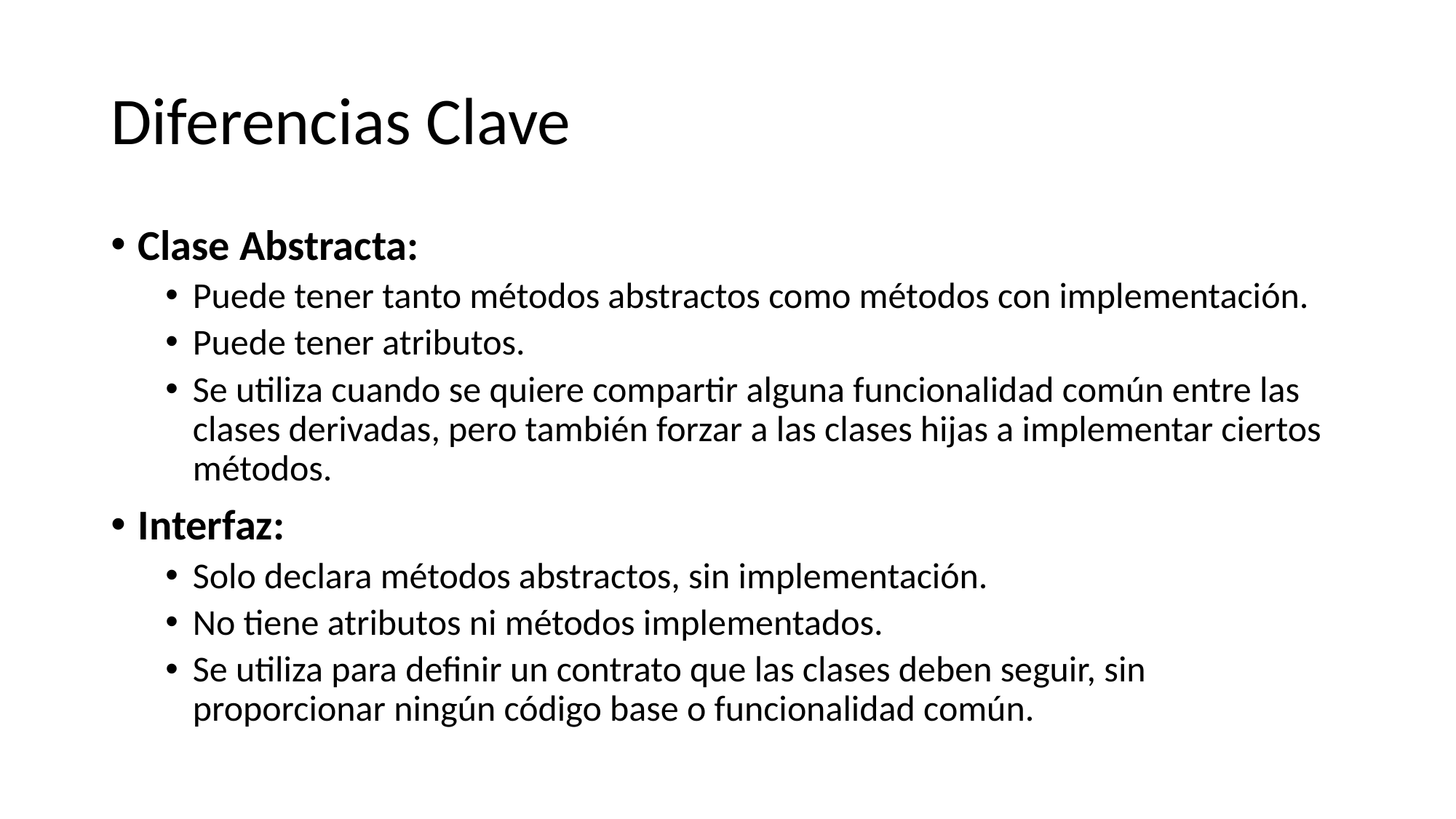

# Diferencias Clave
Clase Abstracta:
Puede tener tanto métodos abstractos como métodos con implementación.
Puede tener atributos.
Se utiliza cuando se quiere compartir alguna funcionalidad común entre las clases derivadas, pero también forzar a las clases hijas a implementar ciertos métodos.
Interfaz:
Solo declara métodos abstractos, sin implementación.
No tiene atributos ni métodos implementados.
Se utiliza para definir un contrato que las clases deben seguir, sin proporcionar ningún código base o funcionalidad común.